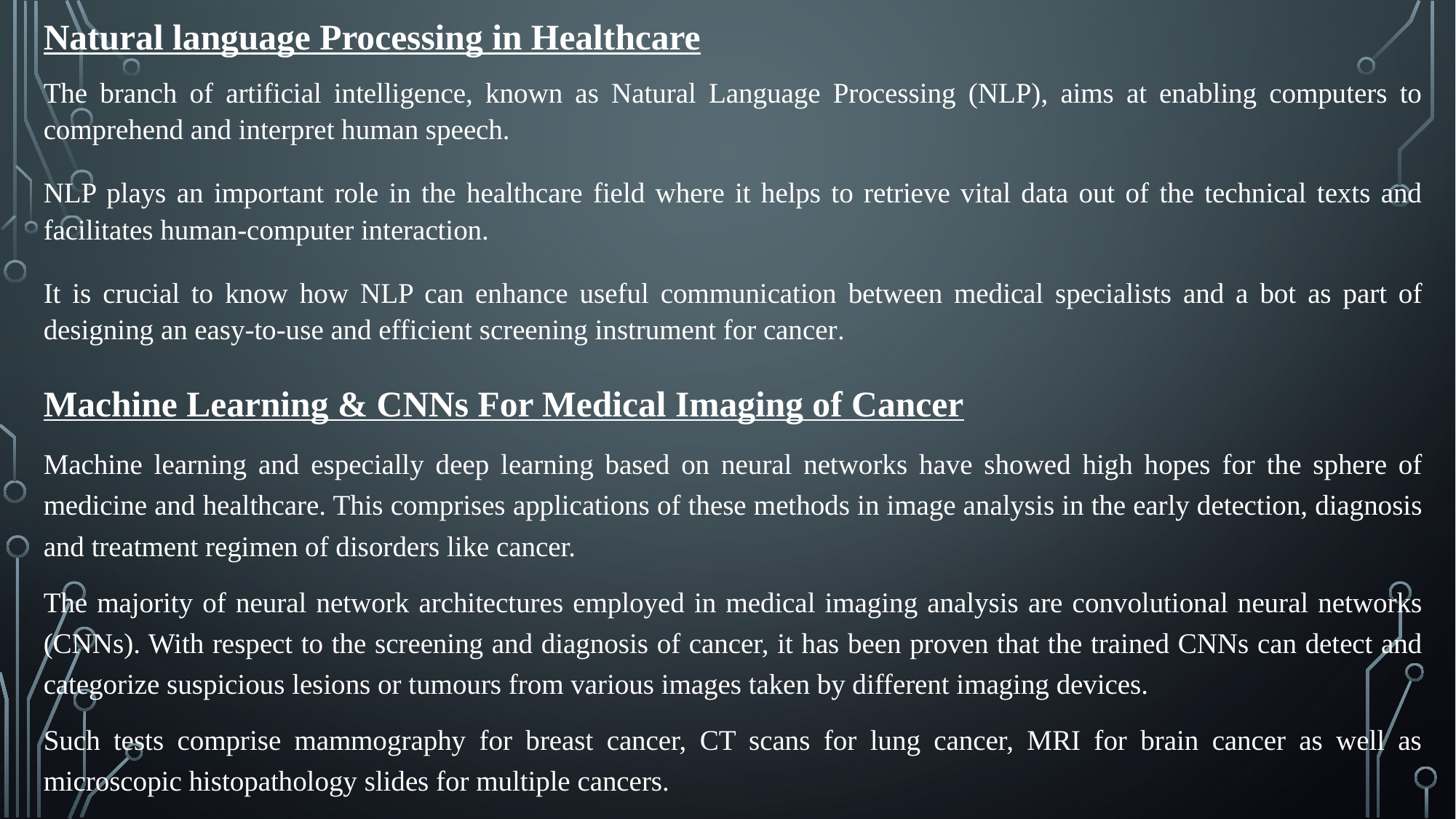

Natural language Processing in Healthcare
The branch of artificial intelligence, known as Natural Language Processing (NLP), aims at enabling computers to comprehend and interpret human speech.
NLP plays an important role in the healthcare field where it helps to retrieve vital data out of the technical texts and facilitates human-computer interaction.
It is crucial to know how NLP can enhance useful communication between medical specialists and a bot as part of designing an easy-to-use and efficient screening instrument for cancer.
Machine Learning & CNNs For Medical Imaging of Cancer
Machine learning and especially deep learning based on neural networks have showed high hopes for the sphere of medicine and healthcare. This comprises applications of these methods in image analysis in the early detection, diagnosis and treatment regimen of disorders like cancer.
The majority of neural network architectures employed in medical imaging analysis are convolutional neural networks (CNNs). With respect to the screening and diagnosis of cancer, it has been proven that the trained CNNs can detect and categorize suspicious lesions or tumours from various images taken by different imaging devices.
Such tests comprise mammography for breast cancer, CT scans for lung cancer, MRI for brain cancer as well as microscopic histopathology slides for multiple cancers.